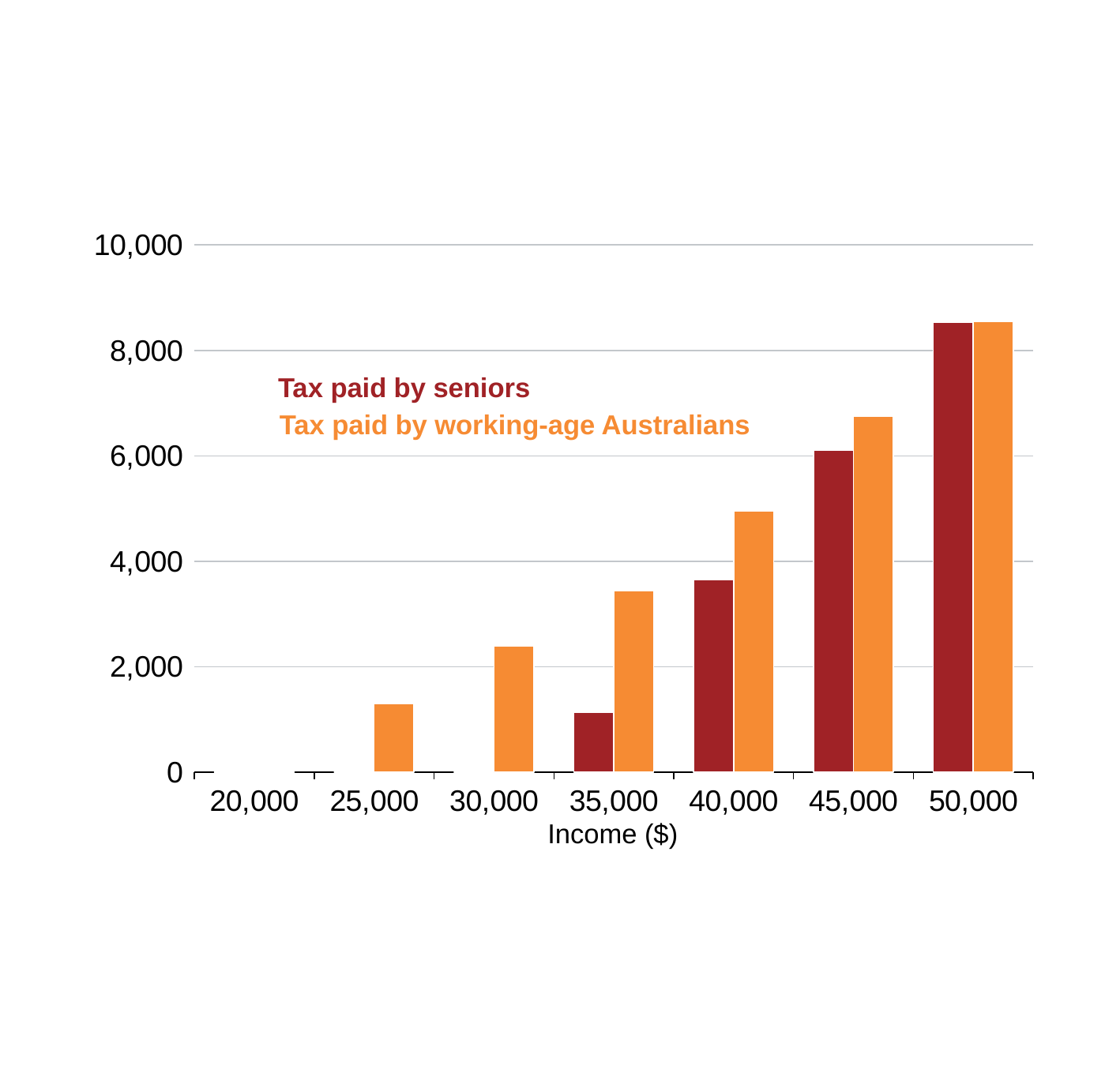

### Chart

| Category | Tax paid by seniors | Tax paid by working age Australians |
|---|---|---|
| 20000 | 0.0 | 0.0 |
| 25000 | 0.0 | 1292.8 |
| 30000 | 0.0 | 2397.0 |
| 35000 | 1129.225 | 3447.0 |
| 40000 | 3654.225 | 4947.0 |
| 45000 | 6107.125 | 6747.0 |
| 50000 | 8532.125 | 8547.0 |
Tax paid by seniors
Tax paid by working-age Australians
Income ($)